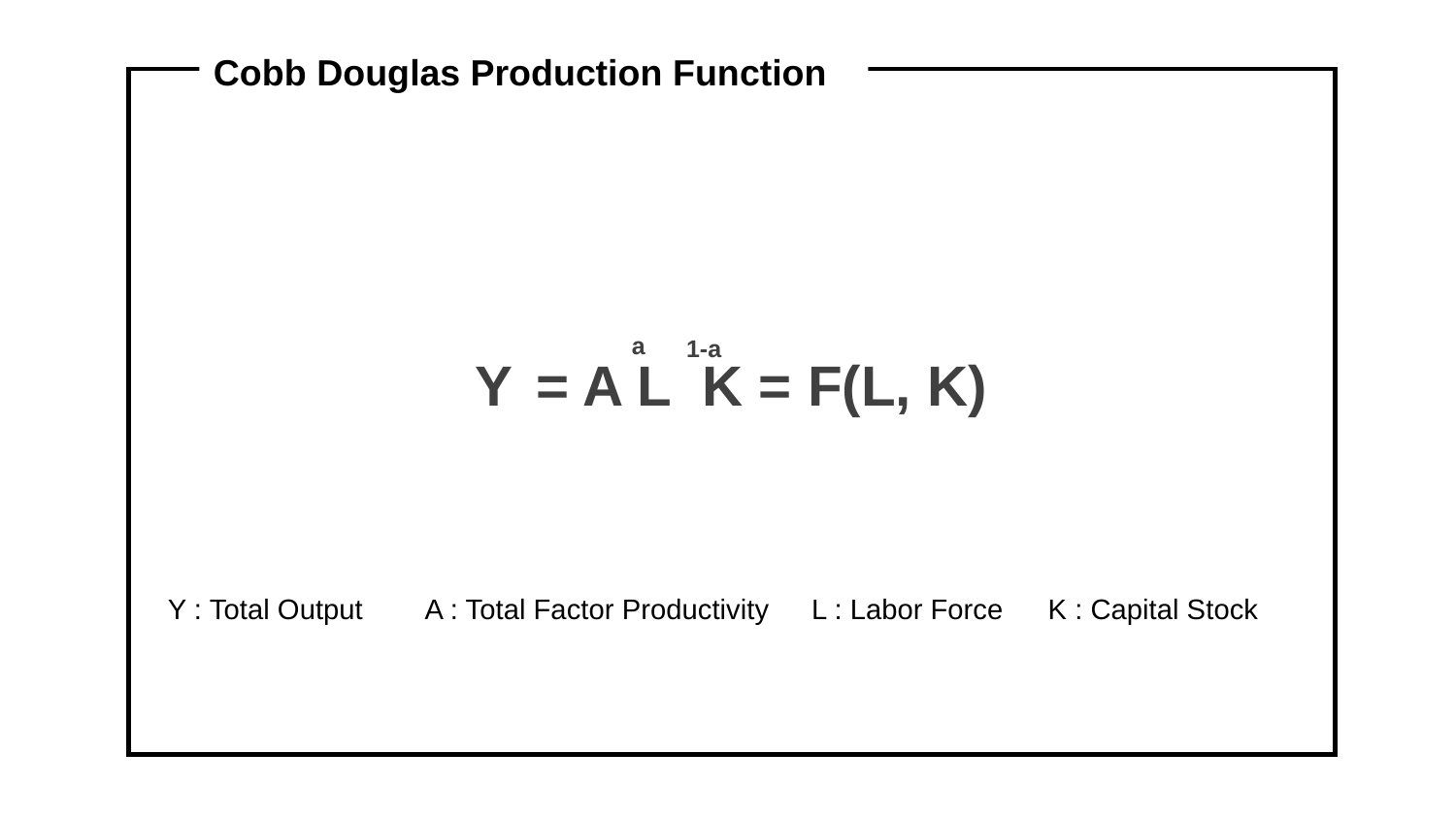

Cobb Douglas Production Function

Y  = A L  K = F(L, K)
a
1-a

Y : Total Output

A : Total Factor Productivity

L : Labor Force

K : Capital Stock